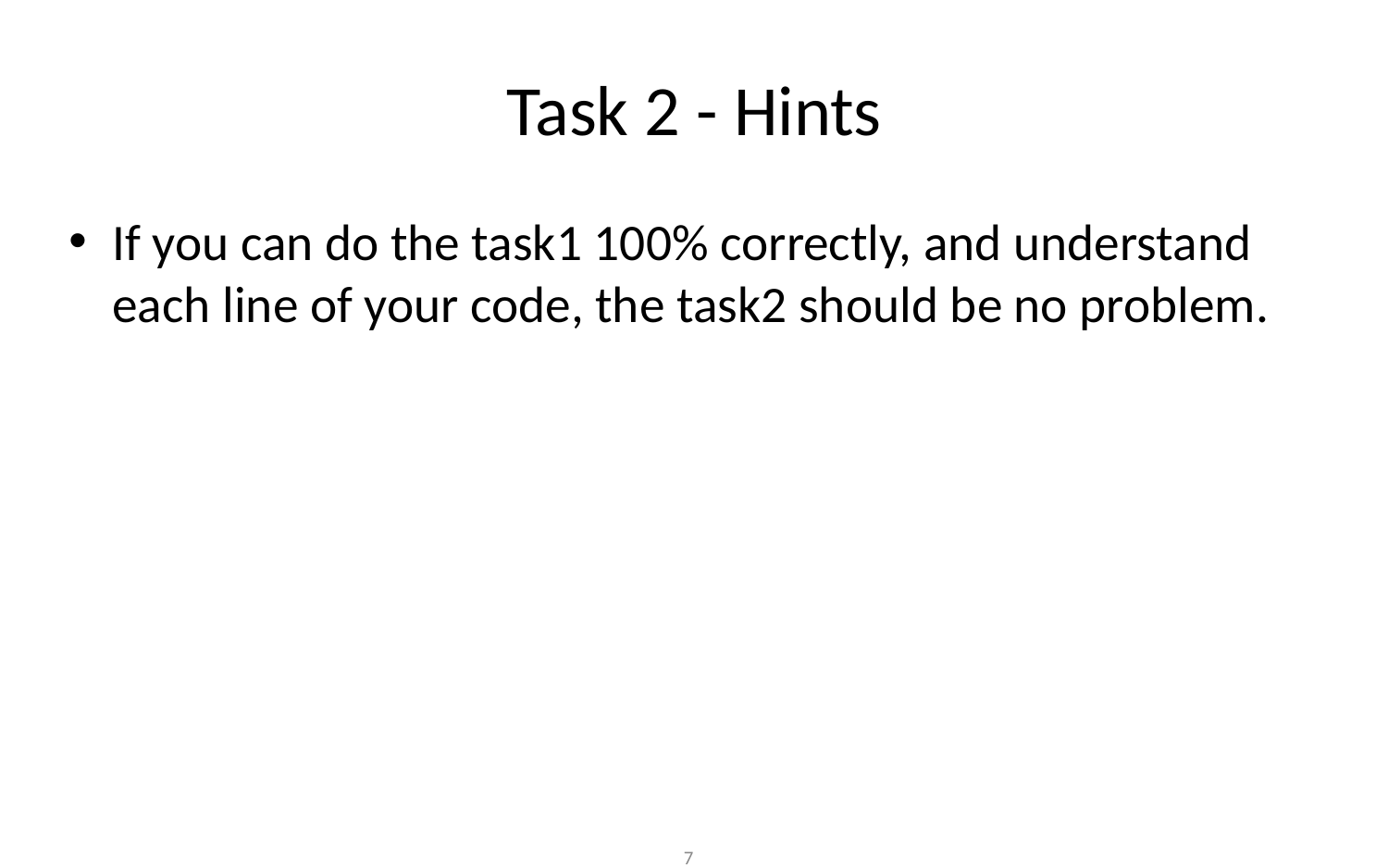

# Task 2 - Hints
If you can do the task1 100% correctly, and understand each line of your code, the task2 should be no problem.
7